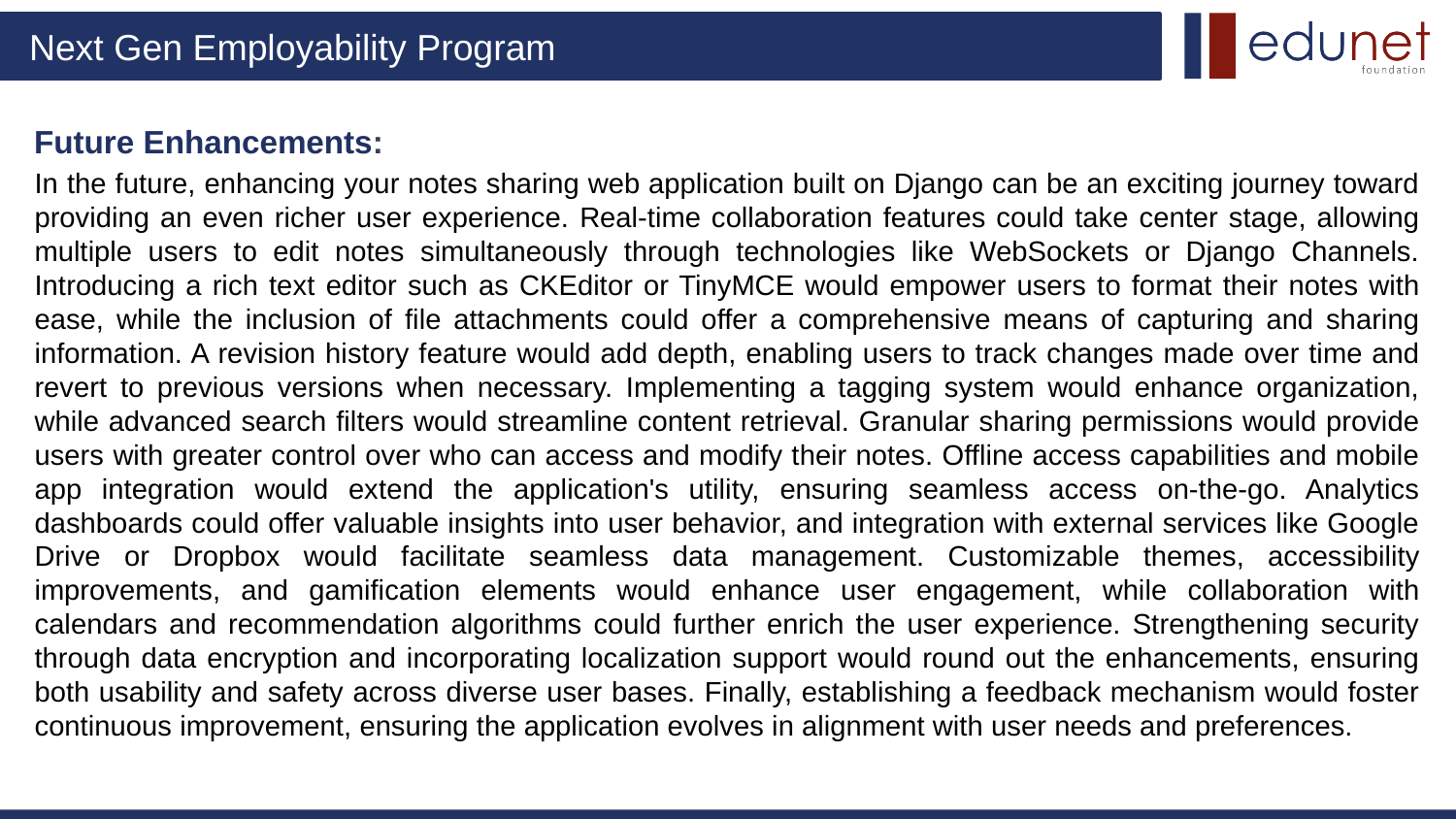

# Future Enhancements:
In the future, enhancing your notes sharing web application built on Django can be an exciting journey toward providing an even richer user experience. Real-time collaboration features could take center stage, allowing multiple users to edit notes simultaneously through technologies like WebSockets or Django Channels. Introducing a rich text editor such as CKEditor or TinyMCE would empower users to format their notes with ease, while the inclusion of file attachments could offer a comprehensive means of capturing and sharing information. A revision history feature would add depth, enabling users to track changes made over time and revert to previous versions when necessary. Implementing a tagging system would enhance organization, while advanced search filters would streamline content retrieval. Granular sharing permissions would provide users with greater control over who can access and modify their notes. Offline access capabilities and mobile app integration would extend the application's utility, ensuring seamless access on-the-go. Analytics dashboards could offer valuable insights into user behavior, and integration with external services like Google Drive or Dropbox would facilitate seamless data management. Customizable themes, accessibility improvements, and gamification elements would enhance user engagement, while collaboration with calendars and recommendation algorithms could further enrich the user experience. Strengthening security through data encryption and incorporating localization support would round out the enhancements, ensuring both usability and safety across diverse user bases. Finally, establishing a feedback mechanism would foster continuous improvement, ensuring the application evolves in alignment with user needs and preferences.